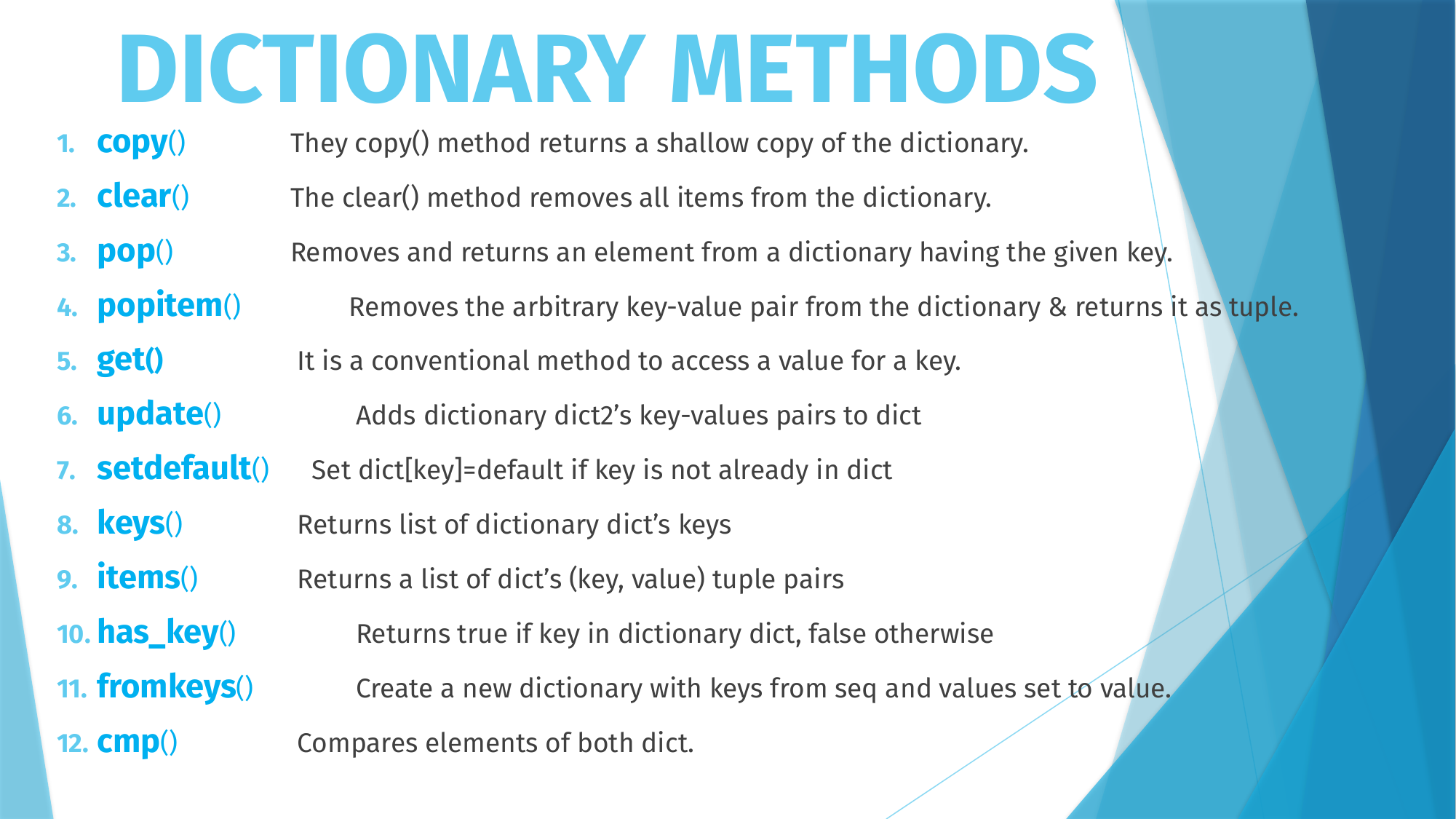

DICTIONARY METHODS
copy()	            They copy() method returns a shallow copy of the dictionary.
clear()	            The clear() method removes all items from the dictionary.
pop()	            Removes and returns an element from a dictionary having the given key.
popitem()	     Removes the arbitrary key-value pair from the dictionary & returns it as tuple.
get()	             It is a conventional method to access a value for a key.
update()	      Adds dictionary dict2’s key-values pairs to dict
setdefault()      Set dict[key]=default if key is not already in dict
keys()	             Returns list of dictionary dict’s keys
items()	             Returns a list of dict’s (key, value) tuple pairs
has_key()	      Returns true if key in dictionary dict, false otherwise
fromkeys()	      Create a new dictionary with keys from seq and values set to value.
cmp()	             Compares elements of both dict.